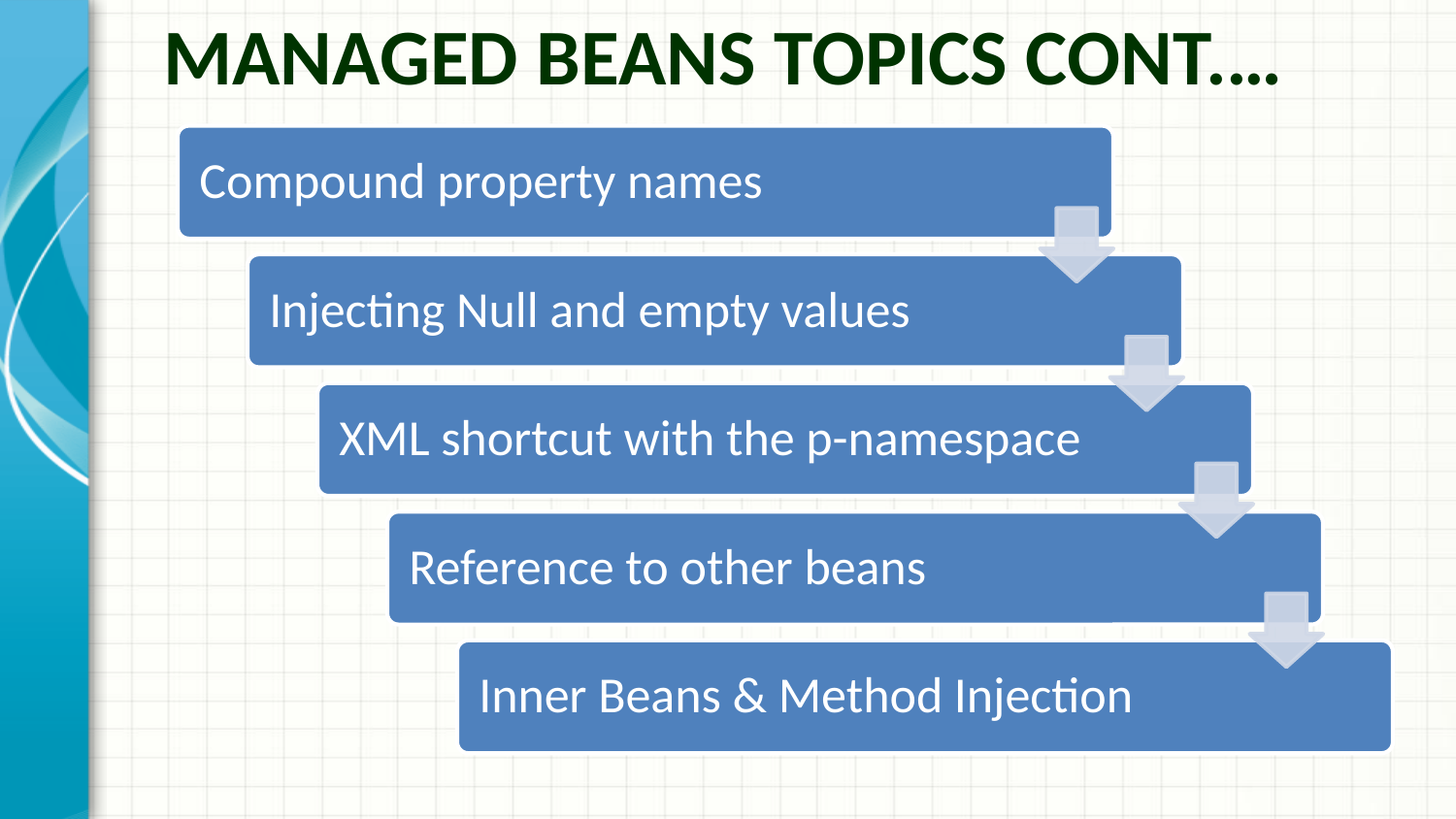

Managed beans Topics Cont.…
Compound property names
Injecting Null and empty values
XML shortcut with the p-namespace
Reference to other beans
Inner Beans & Method Injection